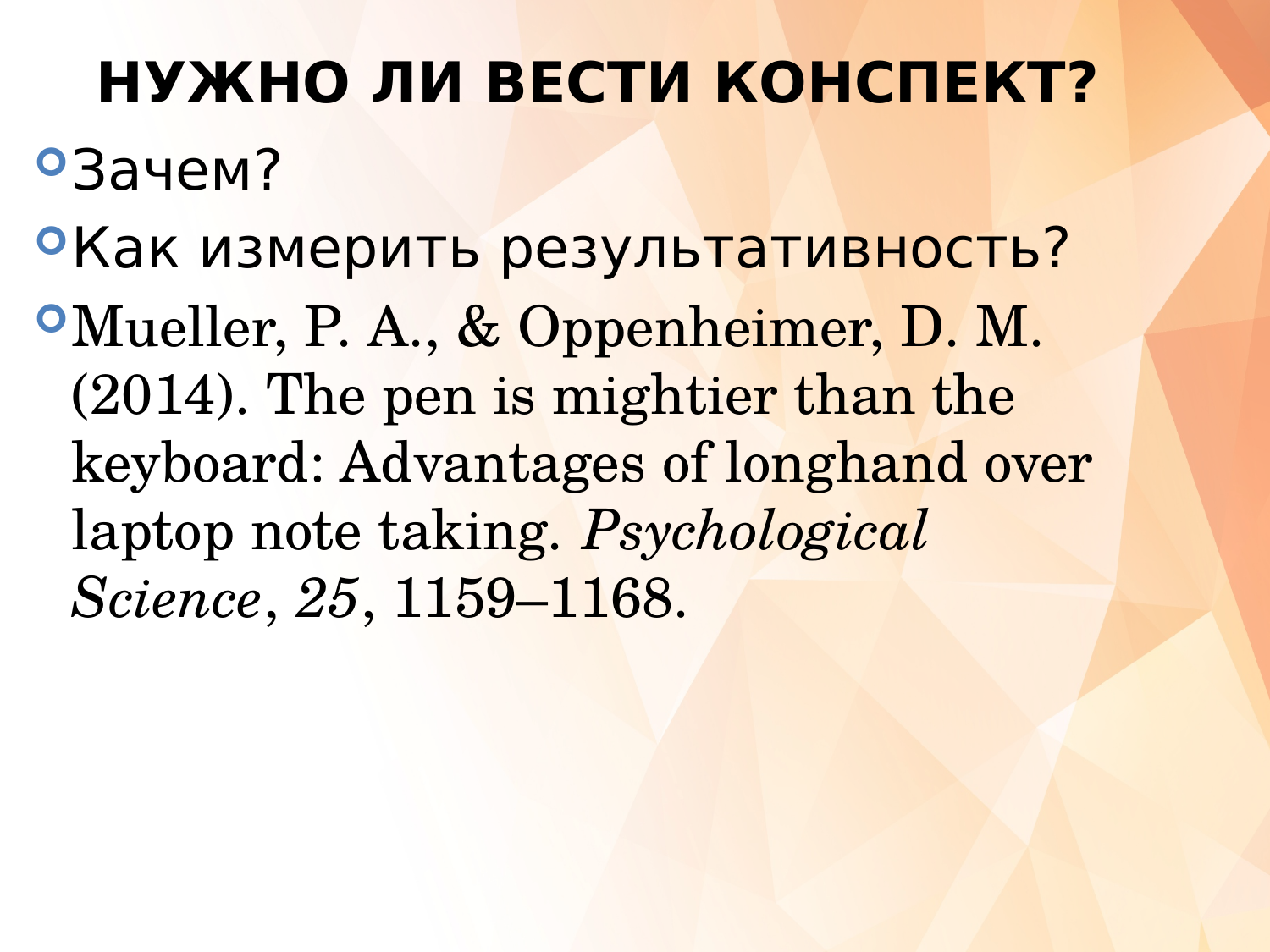

# НУЖНО ЛИ ВЕСТИ КОНСПЕКТ?
Зачем?
Как измерить результативность?
Mueller, P. A., & Oppenheimer, D. M. (2014). The pen is mightier than the keyboard: Advantages of longhand over laptop note taking. Psychological Science, 25, 1159–1168.